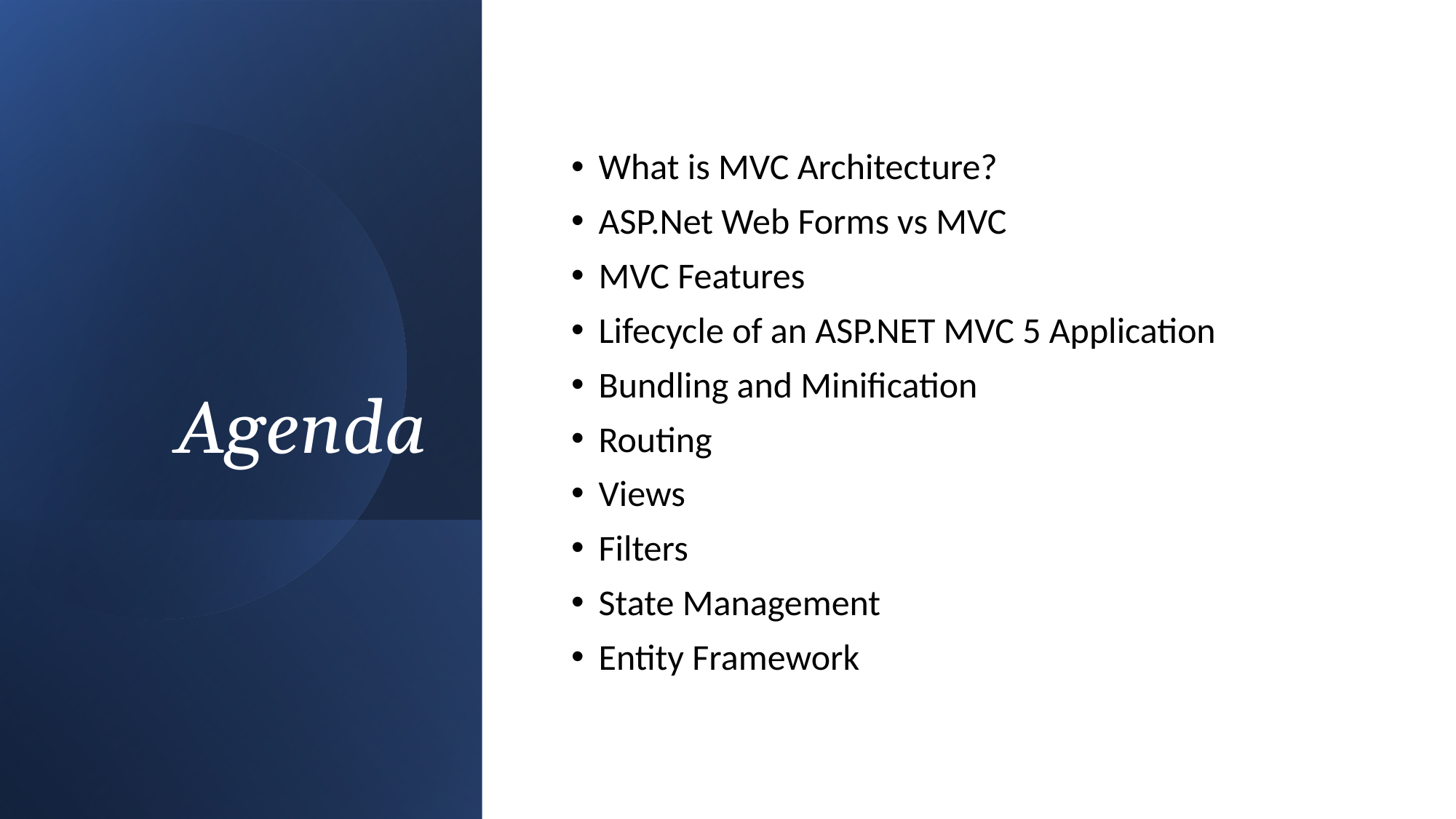

# Agenda

What is MVC Architecture?
ASP.Net Web Forms vs MVC
MVC Features
Lifecycle of an ASP.NET MVC 5 Application
Bundling and Minification
Routing
Views
Filters
State Management
Entity Framework